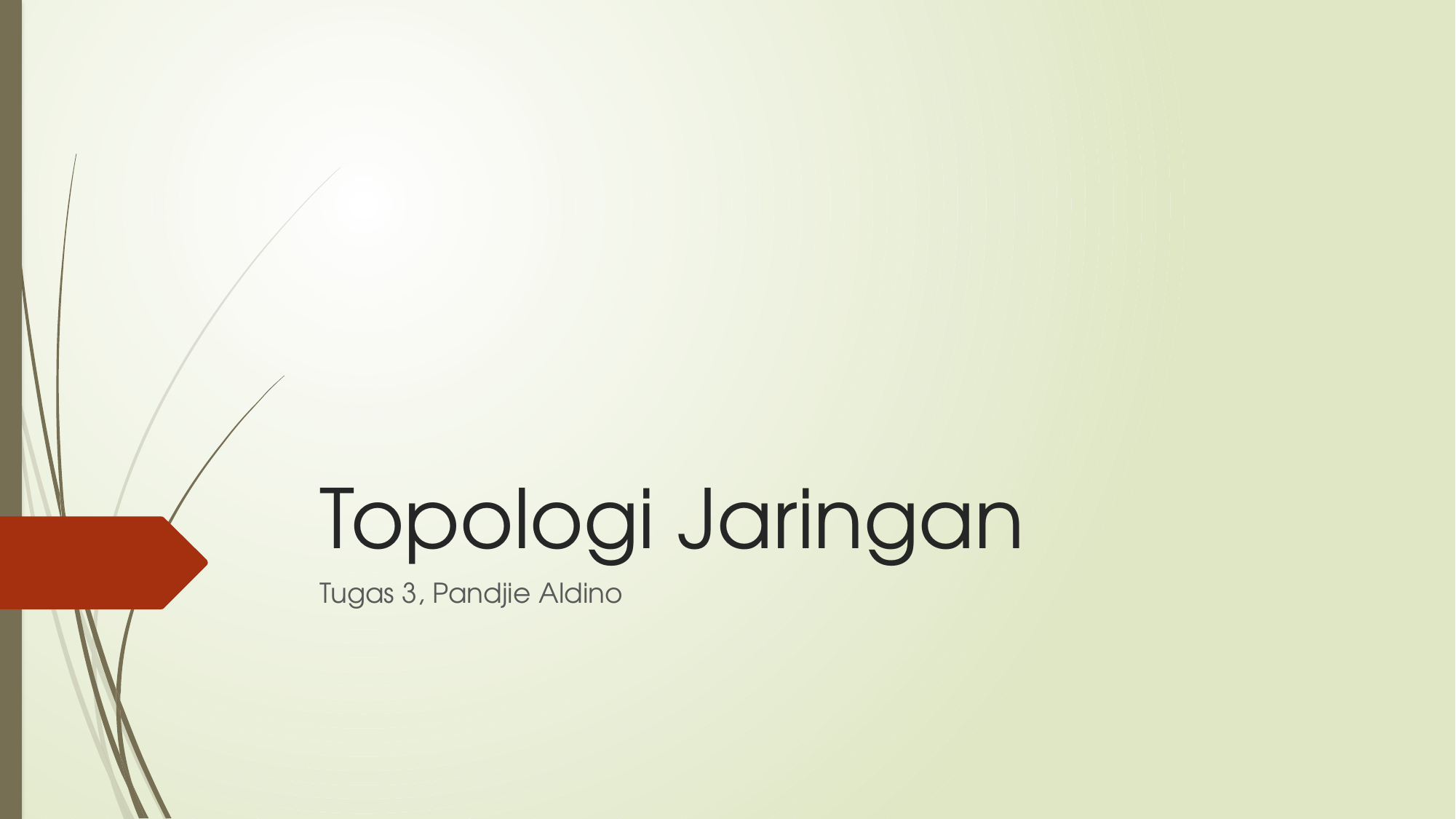

# Topologi Jaringan
Tugas 3, Pandjie Aldino